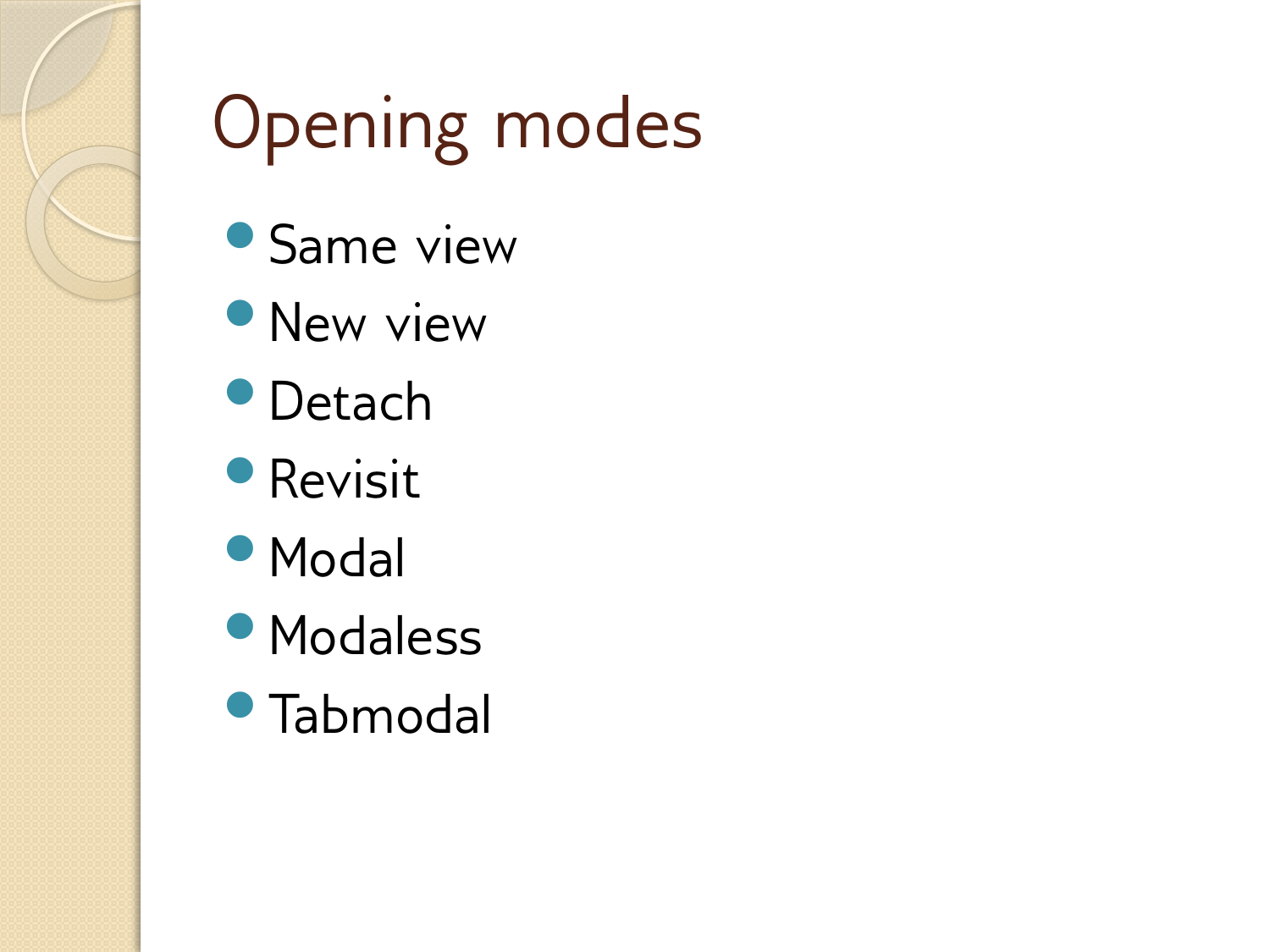

# Opening modes
Same view
New view
Detach
Revisit
Modal
Modaless
Tabmodal